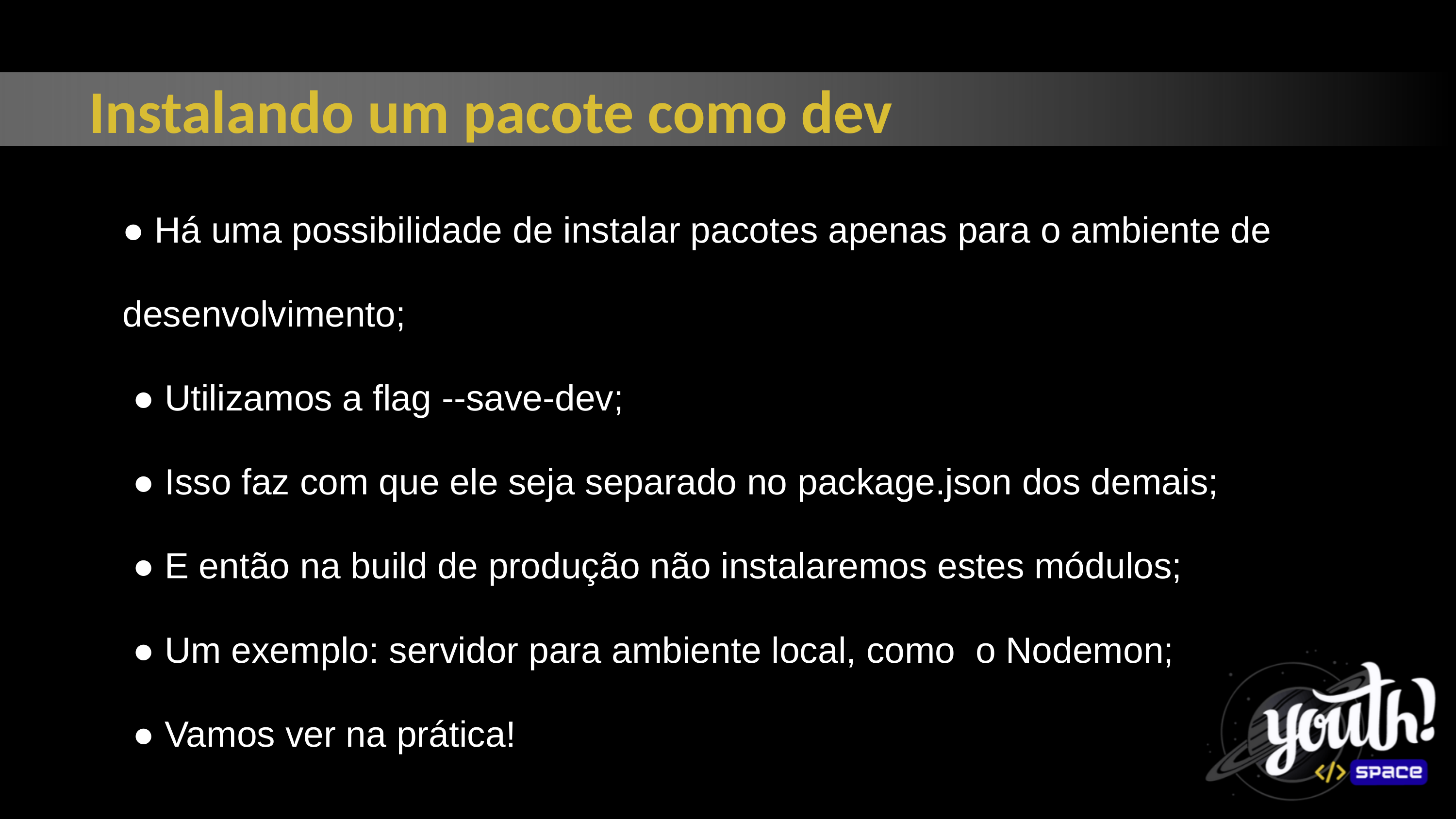

Instalando um pacote como dev

● Há uma possibilidade de instalar pacotes apenas para o ambiente de
desenvolvimento;
 ● Utilizamos a flag --save-dev;
 ● Isso faz com que ele seja separado no package.json dos demais;
 ● E então na build de produção não instalaremos estes módulos;
 ● Um exemplo: servidor para ambiente local, como  o Nodemon;
 ● Vamos ver na prática!